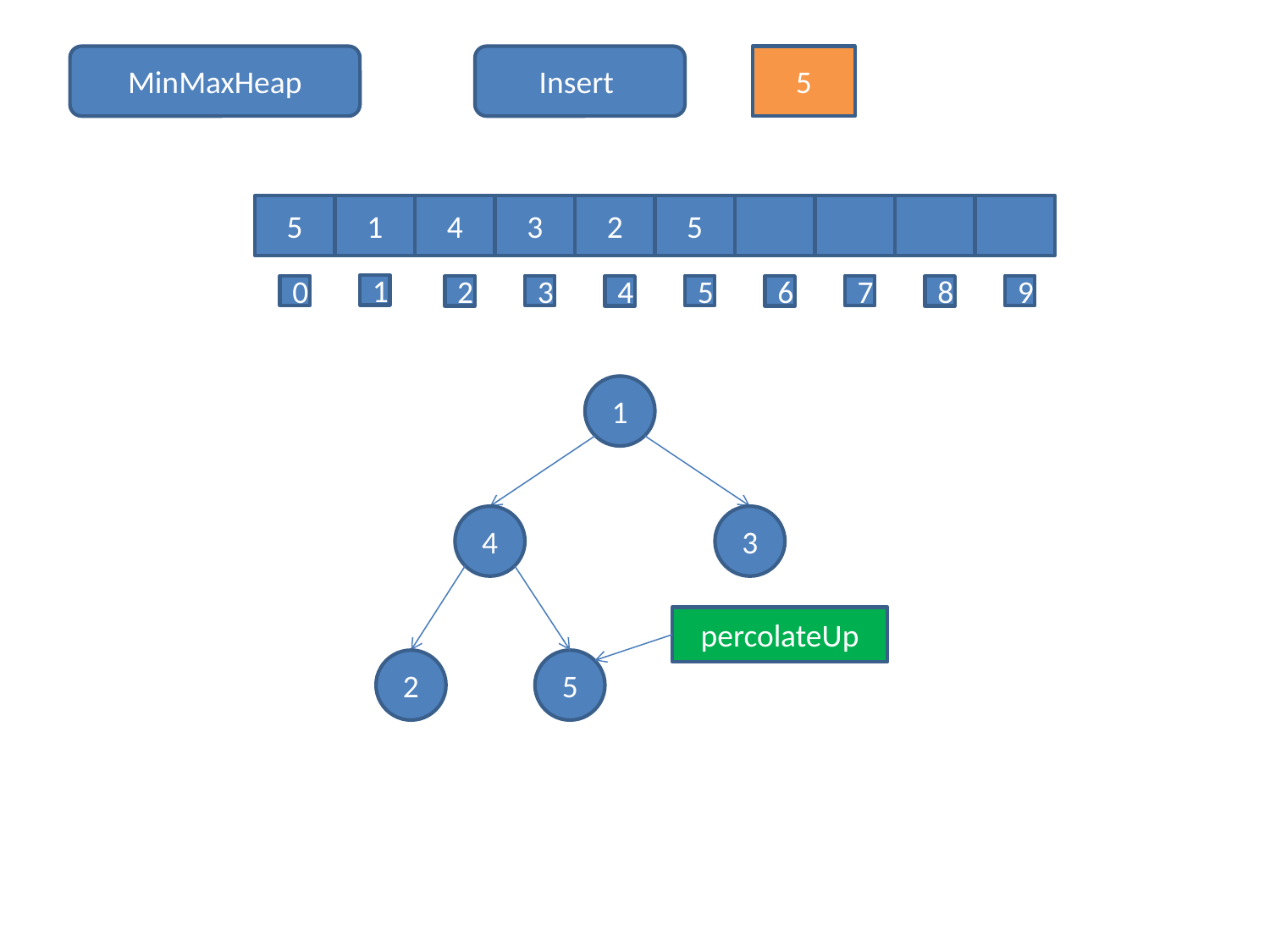

MinMaxHeap
Insert
5
5
1
4
3
2
5

1
0
3
5
7
9
2
4
6
8
1
4
3
percolateUp
2
5